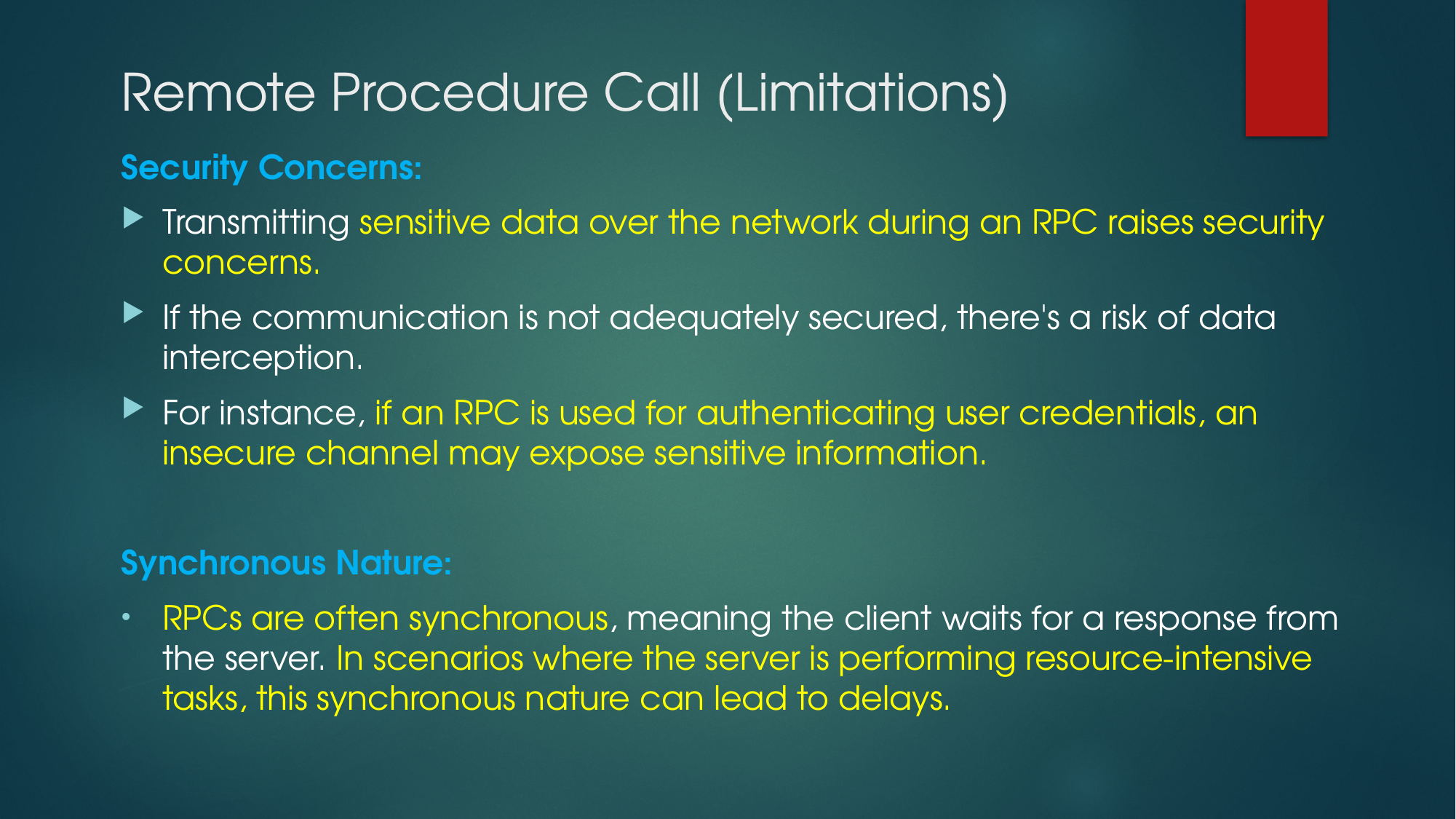

# Remote Procedure Call (Limitations)
Security Concerns:
Transmitting sensitive data over the network during an RPC raises security concerns.
If the communication is not adequately secured, there's a risk of data interception.
For instance, if an RPC is used for authenticating user credentials, an insecure channel may expose sensitive information.

Synchronous Nature:
RPCs are often synchronous, meaning the client waits for a response from the server. In scenarios where the server is performing resource-intensive tasks, this synchronous nature can lead to delays.